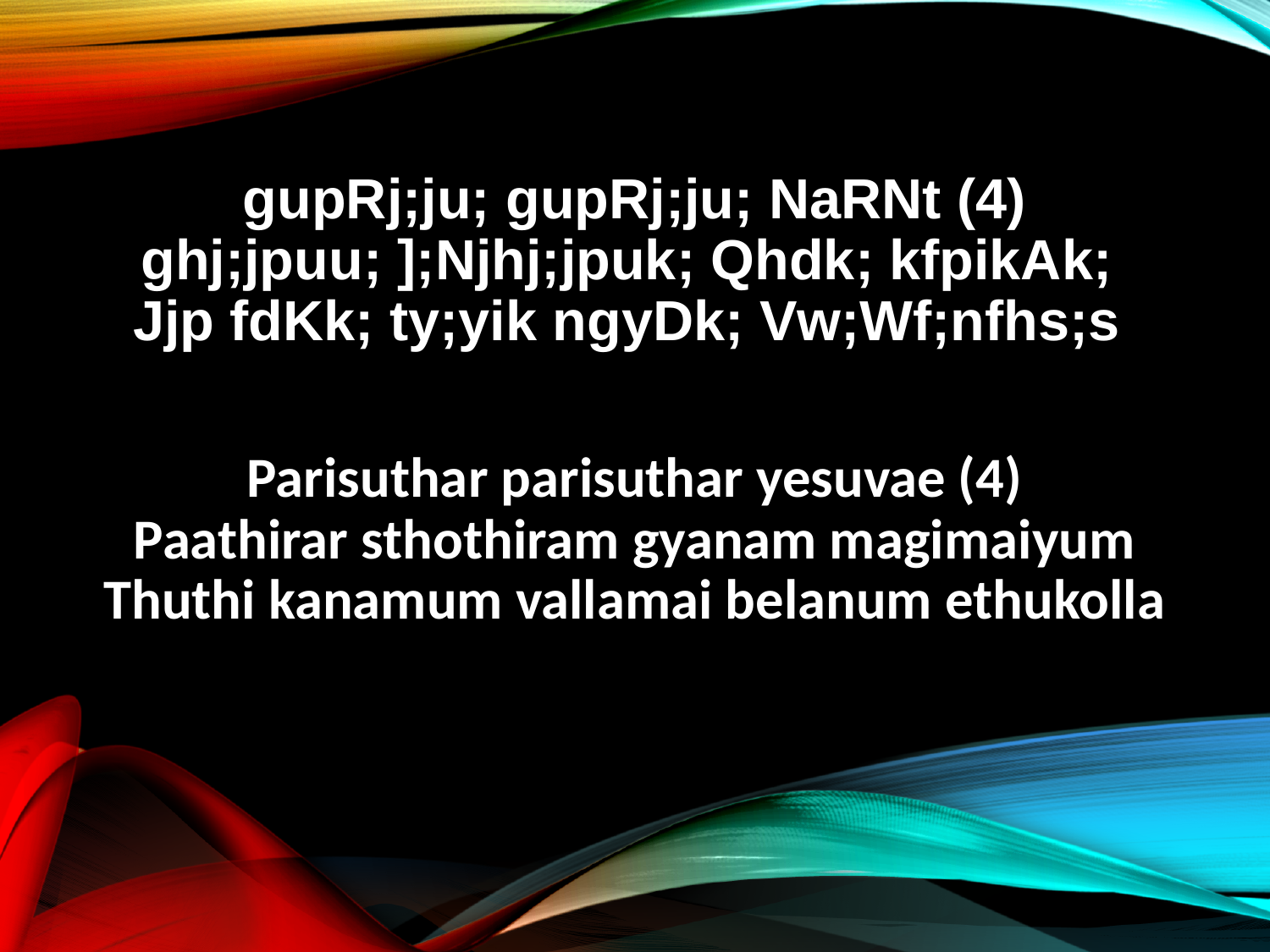

gupRj;ju; gupRj;ju; NaRNt (4)
ghj;jpuu; ];Njhj;jpuk; Qhdk; kfpikAk;
Jjp fdKk; ty;yik ngyDk; Vw;Wf;nfhs;s

Parisuthar parisuthar yesuvae (4)
Paathirar sthothiram gyanam magimaiyum
Thuthi kanamum vallamai belanum ethukolla